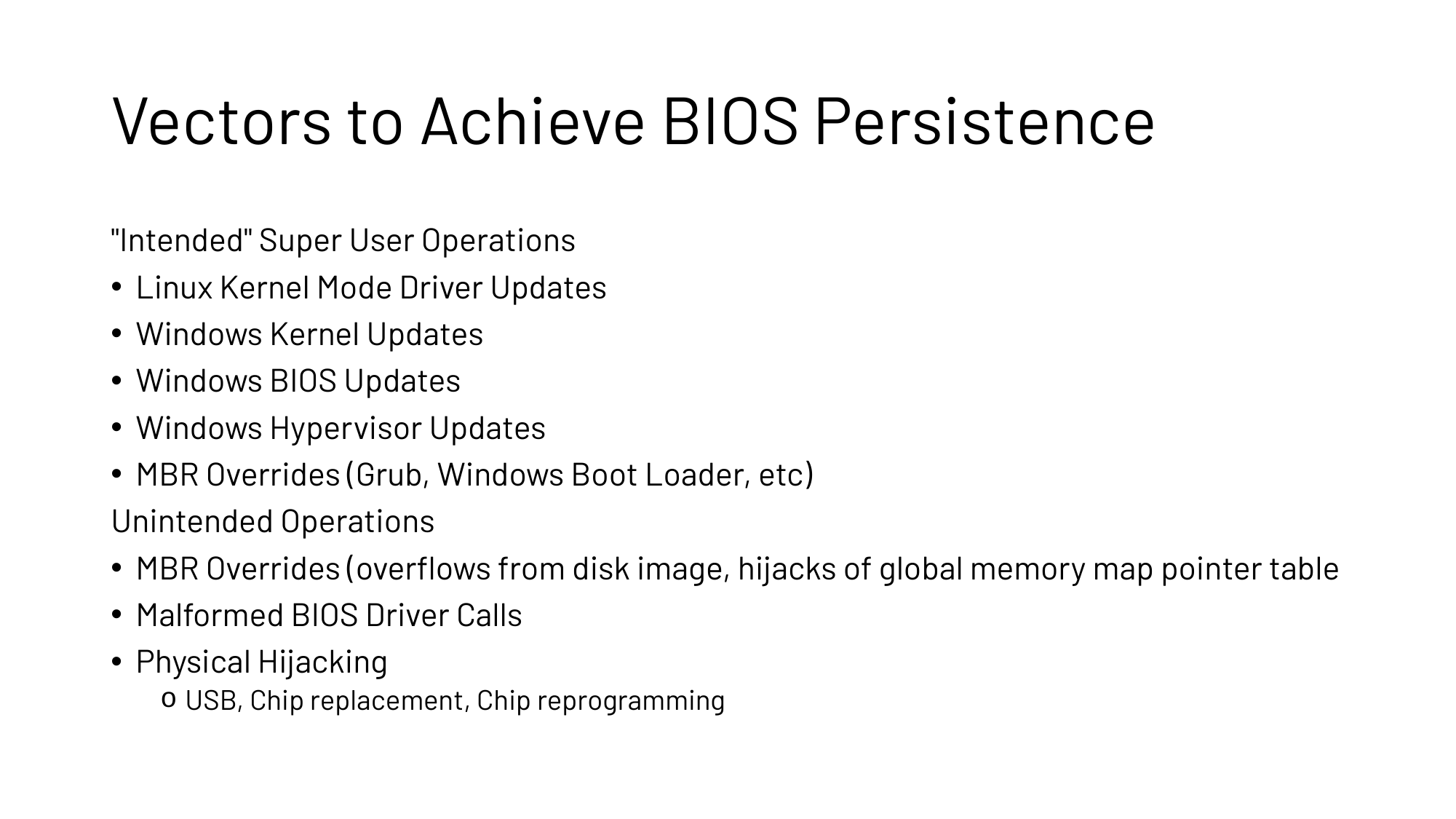

# Vectors to Achieve BIOS Persistence
"Intended" Super User Operations
Linux Kernel Mode Driver Updates
Windows Kernel Updates
Windows BIOS Updates
Windows Hypervisor Updates
MBR Overrides (Grub, Windows Boot Loader, etc)
Unintended Operations
MBR Overrides (overflows from disk image, hijacks of global memory map pointer table
Malformed BIOS Driver Calls
Physical Hijacking
USB, Chip replacement, Chip reprogramming